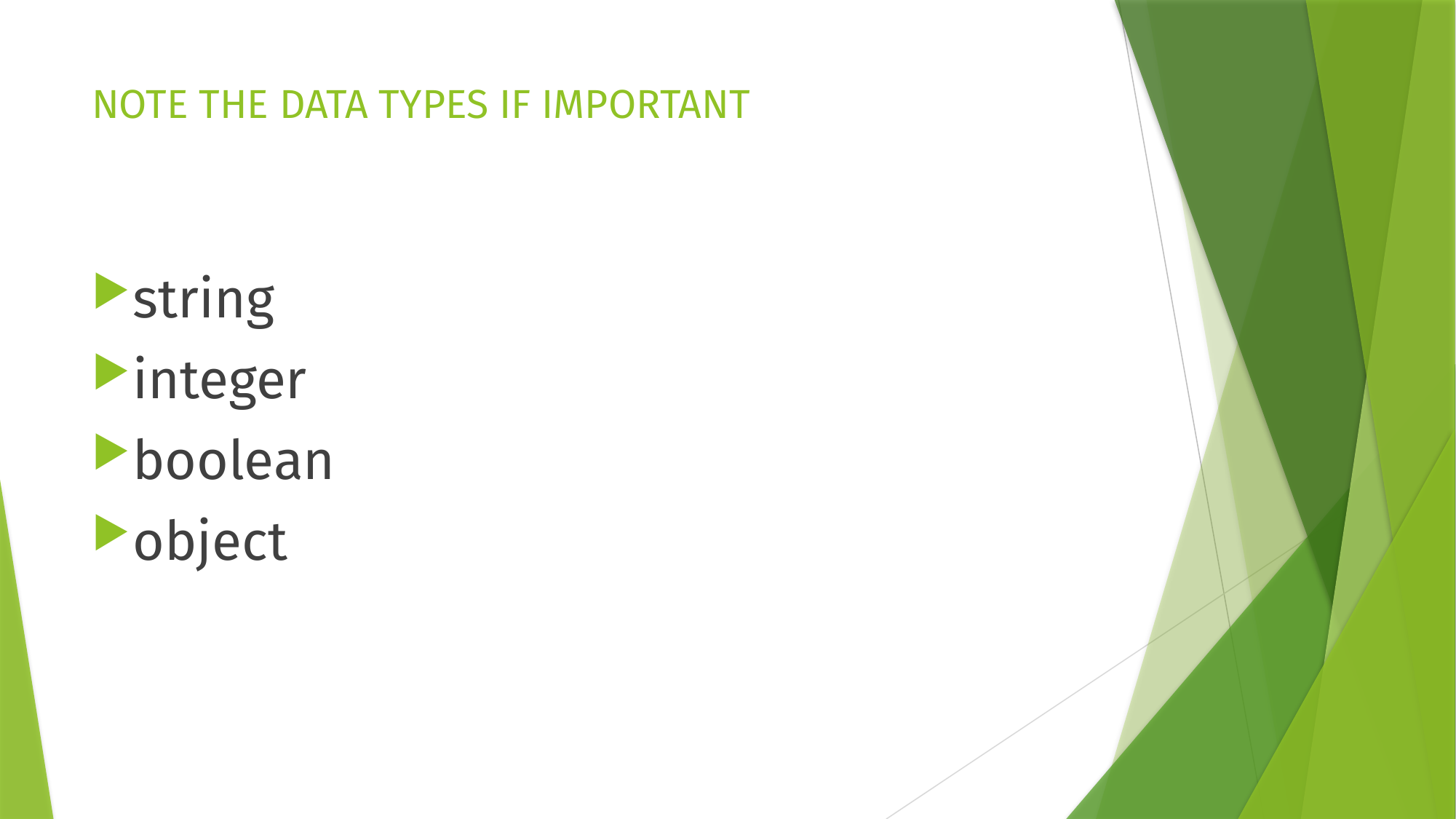

# NOTE THE DATA TYPES IF IMPORTANT
string
integer
boolean
object